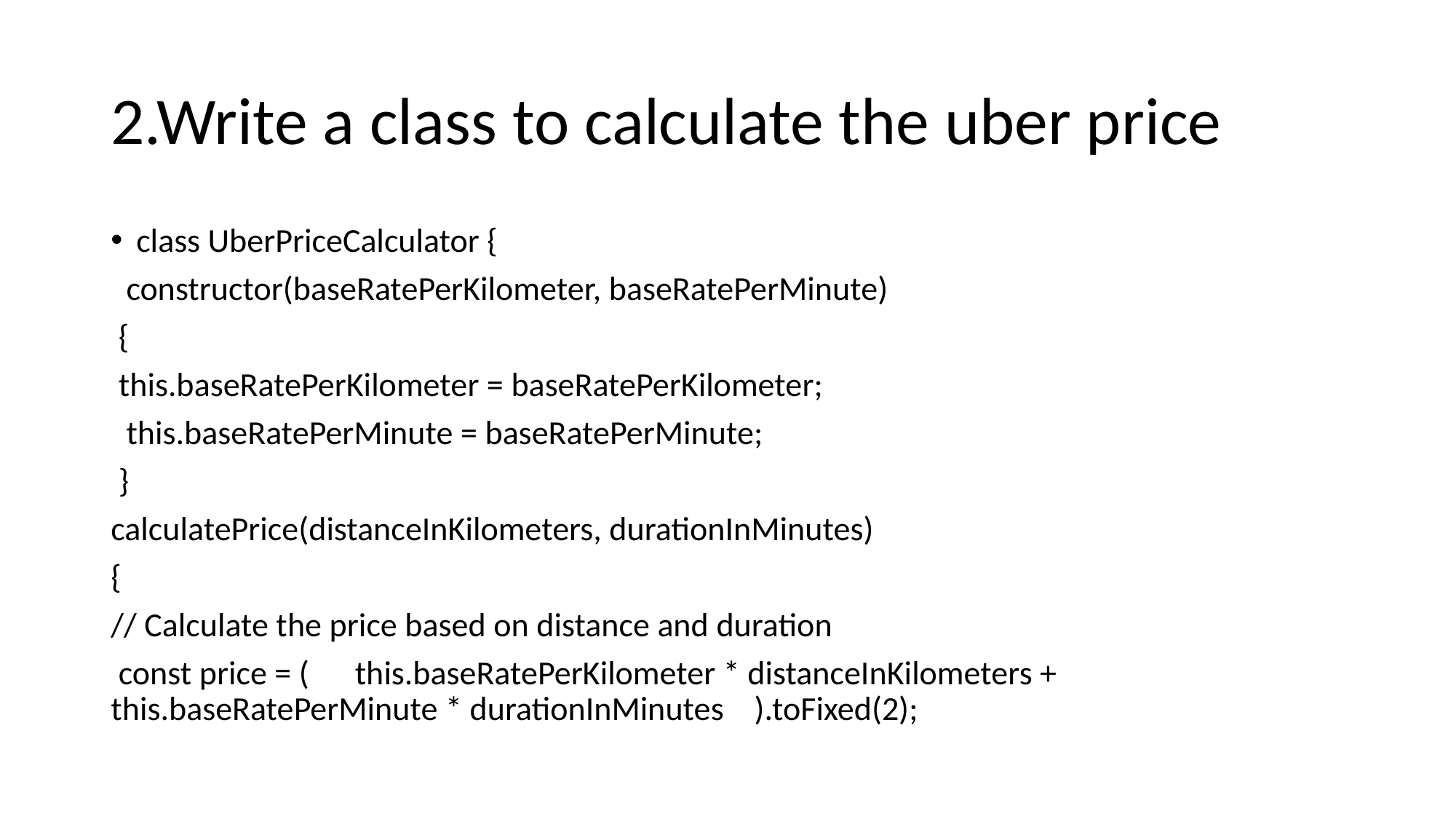

# 2.Write a class to calculate the uber price
class UberPriceCalculator {
  constructor(baseRatePerKilometer, baseRatePerMinute)
 {
 this.baseRatePerKilometer = baseRatePerKilometer;
  this.baseRatePerMinute = baseRatePerMinute;
 }
calculatePrice(distanceInKilometers, durationInMinutes)
{
// Calculate the price based on distance and duration
 const price = (      this.baseRatePerKilometer * distanceInKilometers +      this.baseRatePerMinute * durationInMinutes    ).toFixed(2);